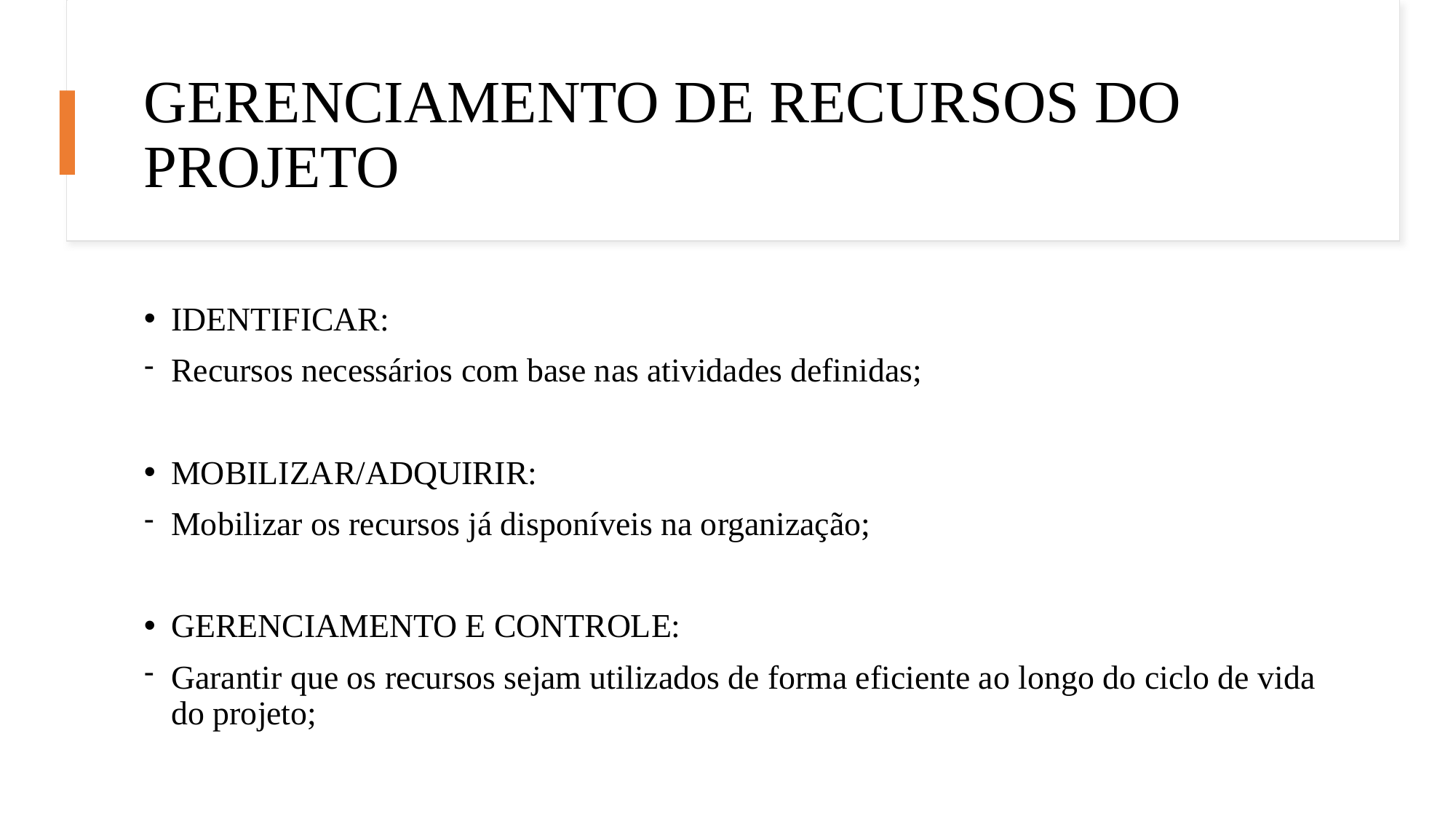

# GERENCIAMENTO DE RECURSOS DO PROJETO

IDENTIFICAR:
Recursos necessários com base nas atividades definidas;

MOBILIZAR/ADQUIRIR:
Mobilizar os recursos já disponíveis na organização;

GERENCIAMENTO E CONTROLE:
Garantir que os recursos sejam utilizados de forma eficiente ao longo do ciclo de vida do projeto;